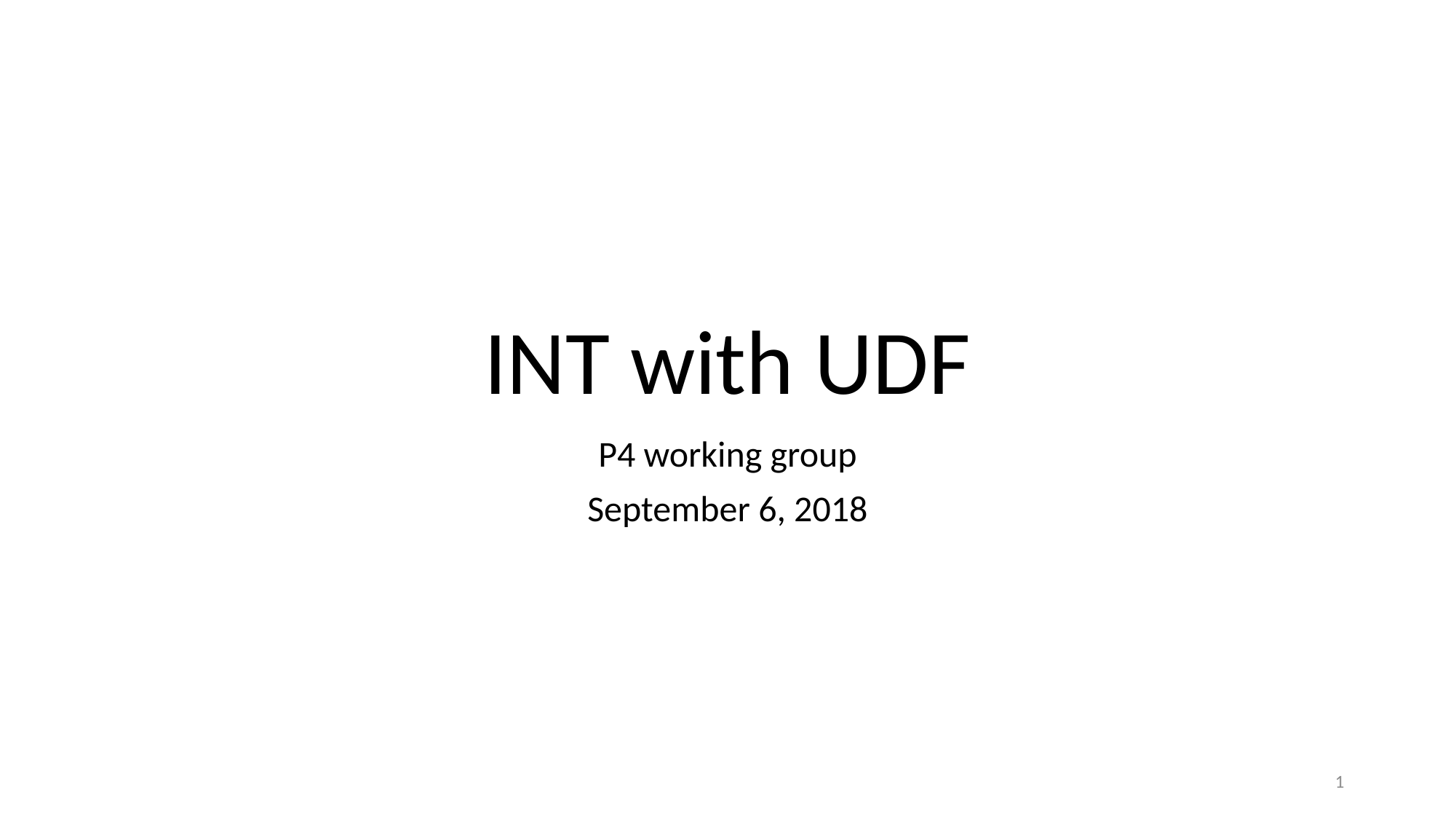

# INT with UDF
P4 working group
September 6, 2018
1